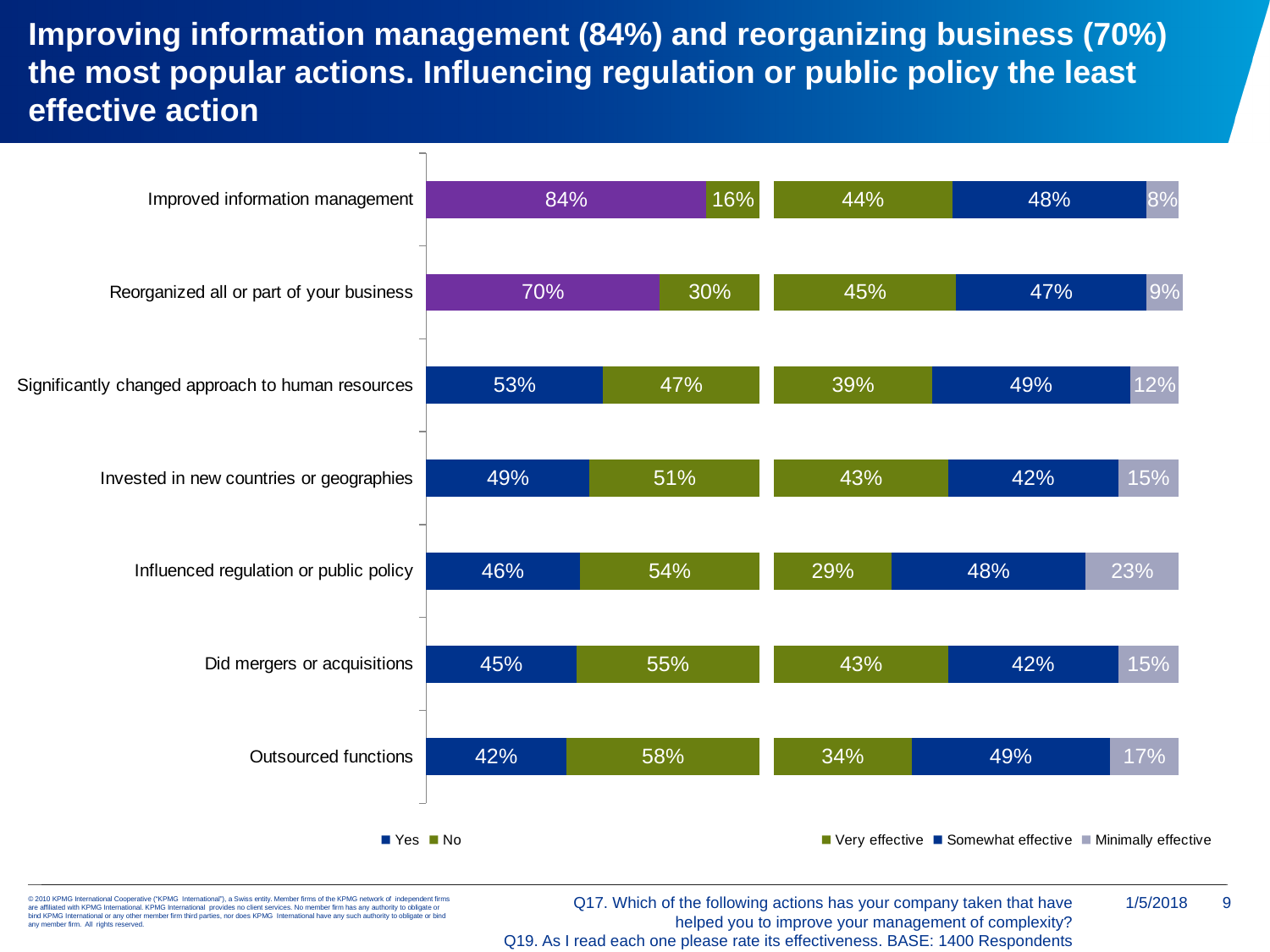

Improving information management (84%) and reorganizing business (70%) the most popular actions. Influencing regulation or public policy the least effective action

### Chart

| Category | Yes | No |
|---|---|---|
| Outsourced functions | 0.4200000000000003 | 0.5800000000000001 |
| Did mergers or acquisitions | 0.45 | 0.55 |
| Influenced regulation or public policy | 0.46 | 0.54 |
| Invested in new countries or geographies | 0.4900000000000003 | 0.51 |
| Significantly changed approach to human resources | 0.53 | 0.4700000000000001 |
| Reorganized all or part of your business | 0.7000000000000006 | 0.3000000000000003 |
| Improved information management | 0.8400000000000006 | 0.16 |

### Chart

| Category | Very effective | Somewhat effective | Minimally effective |
|---|---|---|---|
| Outsourced functions | 0.34 | 0.4900000000000003 | 0.17 |
| Did mergers or acquisitions | 0.4300000000000004 | 0.4200000000000003 | 0.15000000000000024 |
| Influenced regulation or public policy | 0.2900000000000003 | 0.4800000000000003 | 0.23 |
| Invested in new countries or geographies | 0.4300000000000004 | 0.4200000000000003 | 0.15000000000000024 |
| Significantly changed approach to human resources | 0.39000000000000173 | 0.4900000000000003 | 0.12000000000000002 |
| Reorganized all or part of your business | 0.45 | 0.4700000000000001 | 0.09000000000000002 |
| Improved information management | 0.44 | 0.4800000000000003 | 0.08000000000000004 |
Q17. Which of the following actions has your company taken that have
helped you to improve your management of complexity?
Q19. As I read each one please rate its effectiveness. BASE: 1400 Respondents
1/5/2018
9